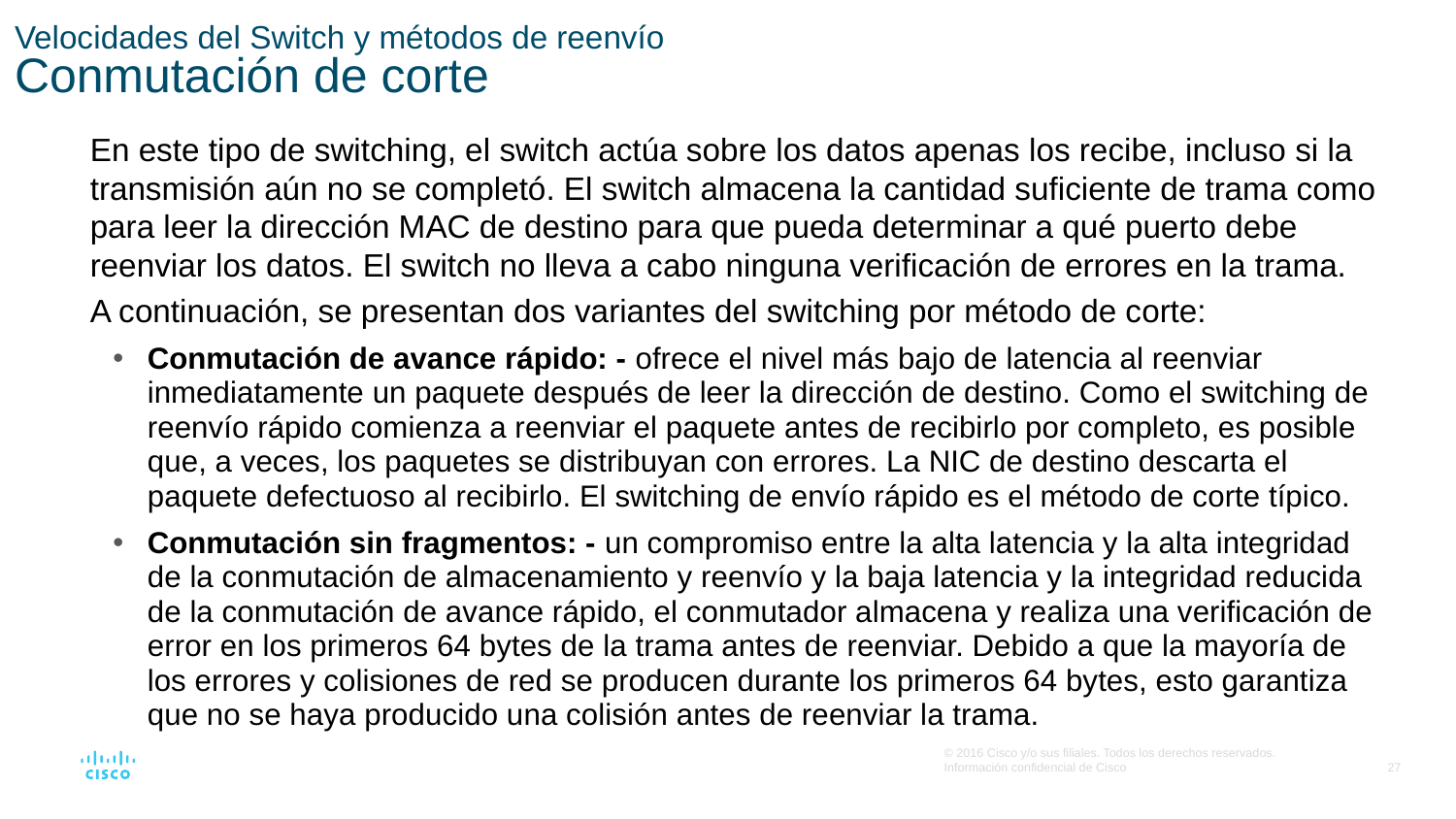

# Velocidades del Switch y métodos de reenvío Conmutación de corte
En este tipo de switching, el switch actúa sobre los datos apenas los recibe, incluso si la transmisión aún no se completó. El switch almacena la cantidad suficiente de trama como para leer la dirección MAC de destino para que pueda determinar a qué puerto debe reenviar los datos. El switch no lleva a cabo ninguna verificación de errores en la trama.
A continuación, se presentan dos variantes del switching por método de corte:
Conmutación de avance rápido: - ofrece el nivel más bajo de latencia al reenviar inmediatamente un paquete después de leer la dirección de destino. Como el switching de reenvío rápido comienza a reenviar el paquete antes de recibirlo por completo, es posible que, a veces, los paquetes se distribuyan con errores. La NIC de destino descarta el paquete defectuoso al recibirlo. El switching de envío rápido es el método de corte típico.
Conmutación sin fragmentos: - un compromiso entre la alta latencia y la alta integridad de la conmutación de almacenamiento y reenvío y la baja latencia y la integridad reducida de la conmutación de avance rápido, el conmutador almacena y realiza una verificación de error en los primeros 64 bytes de la trama antes de reenviar. Debido a que la mayoría de los errores y colisiones de red se producen durante los primeros 64 bytes, esto garantiza que no se haya producido una colisión antes de reenviar la trama.